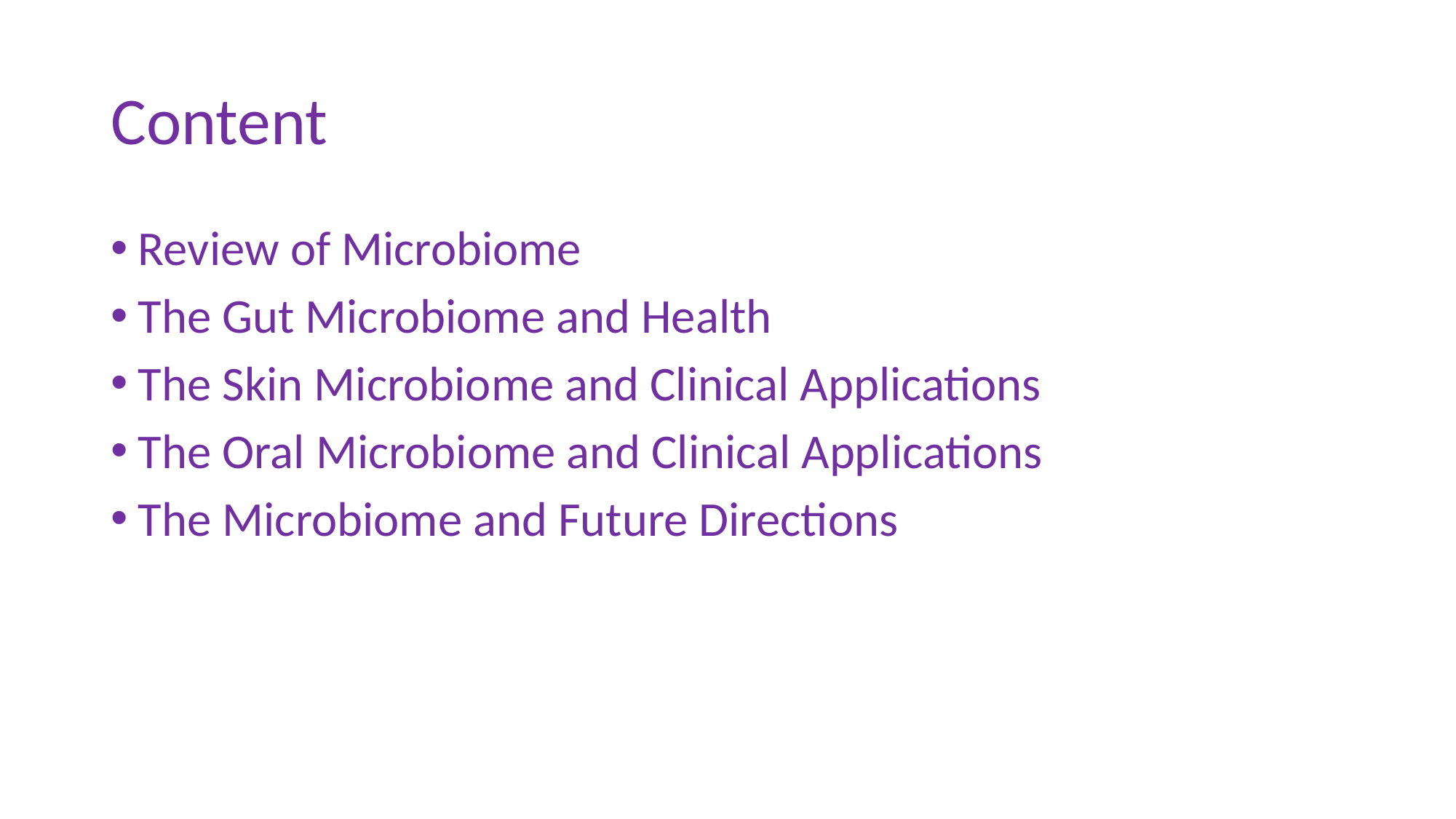

# Content
Review of Microbiome
The Gut Microbiome and Health
The Skin Microbiome and Clinical Applications
The Oral Microbiome and Clinical Applications
The Microbiome and Future Directions